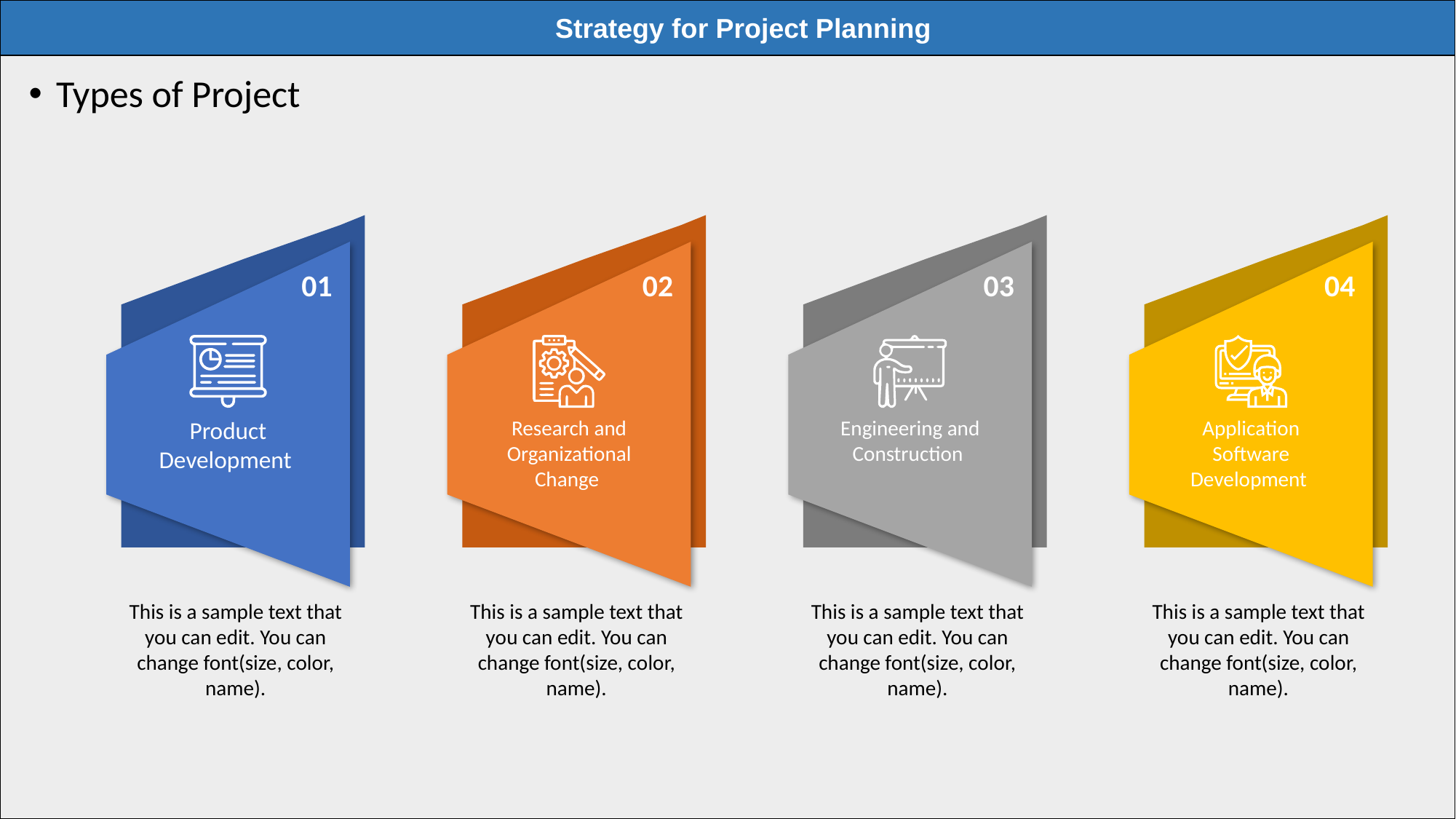

Strategy for Project Planning
Types of Project

01

02

03

04

Product Development
Research and Organizational Change
Engineering and Construction
Application Software Development
This is a sample text that you can edit. You can change font(size, color, name).
This is a sample text that you can edit. You can change font(size, color, name).
This is a sample text that you can edit. You can change font(size, color, name).
This is a sample text that you can edit. You can change font(size, color, name).